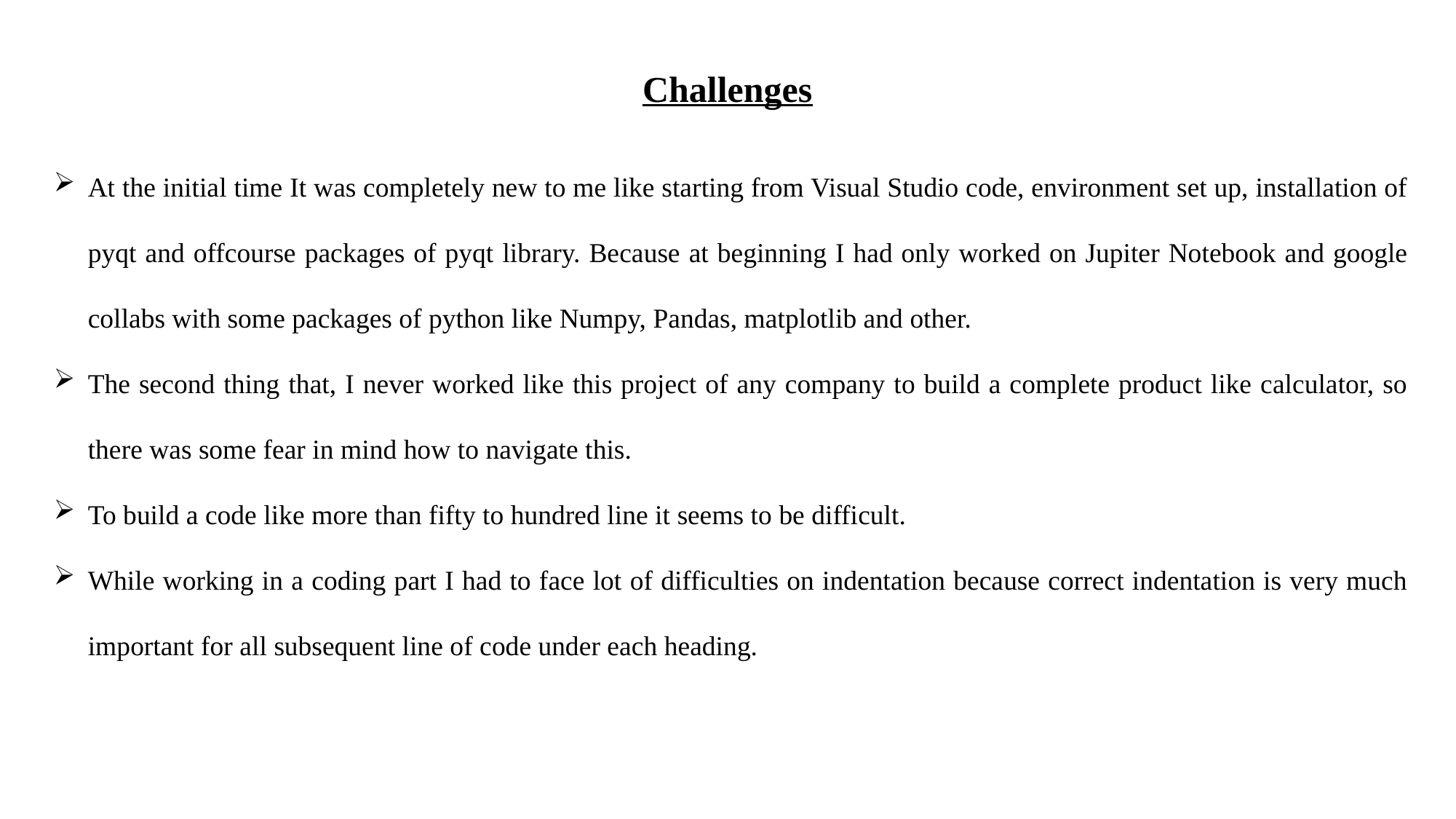

Challenges
At the initial time It was completely new to me like starting from Visual Studio code, environment set up, installation of pyqt and offcourse packages of pyqt library. Because at beginning I had only worked on Jupiter Notebook and google collabs with some packages of python like Numpy, Pandas, matplotlib and other.
The second thing that, I never worked like this project of any company to build a complete product like calculator, so there was some fear in mind how to navigate this.
To build a code like more than fifty to hundred line it seems to be difficult.
While working in a coding part I had to face lot of difficulties on indentation because correct indentation is very much important for all subsequent line of code under each heading.